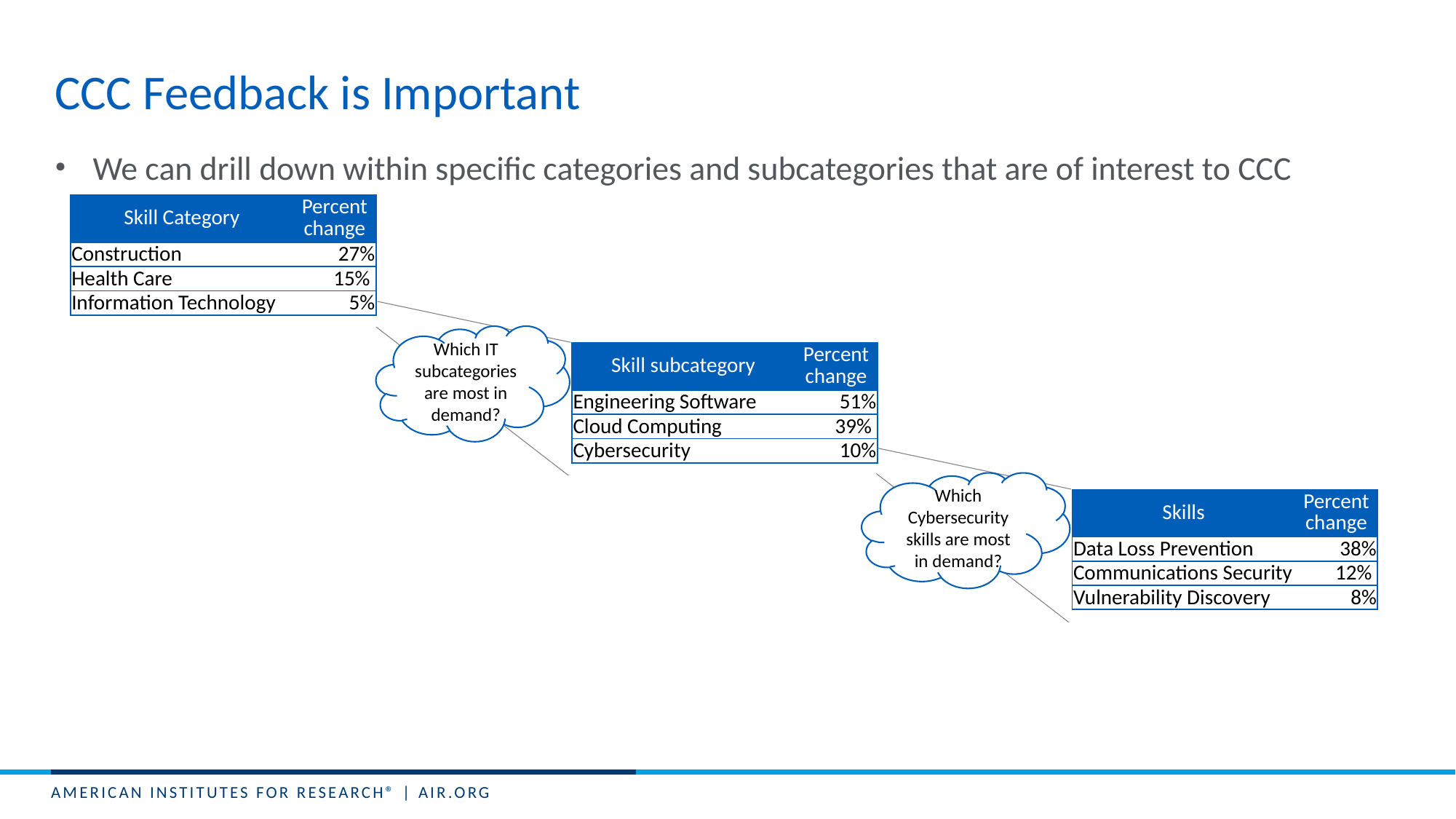

# CCC Feedback is Important
We can drill down within specific categories and subcategories that are of interest to CCC
| Skill Category | Percent change |
| --- | --- |
| Construction | 27% |
| Health Care | 15% |
| Information Technology | 5% |
Which IT subcategories are most in demand?
| Skill subcategory | Percent change |
| --- | --- |
| Engineering Software | 51% |
| Cloud Computing | 39% |
| Cybersecurity | 10% |
Which Cybersecurity skills are most in demand?
| Skills | Percent change |
| --- | --- |
| Data Loss Prevention | 38% |
| Communications Security | 12% |
| Vulnerability Discovery | 8% |

7